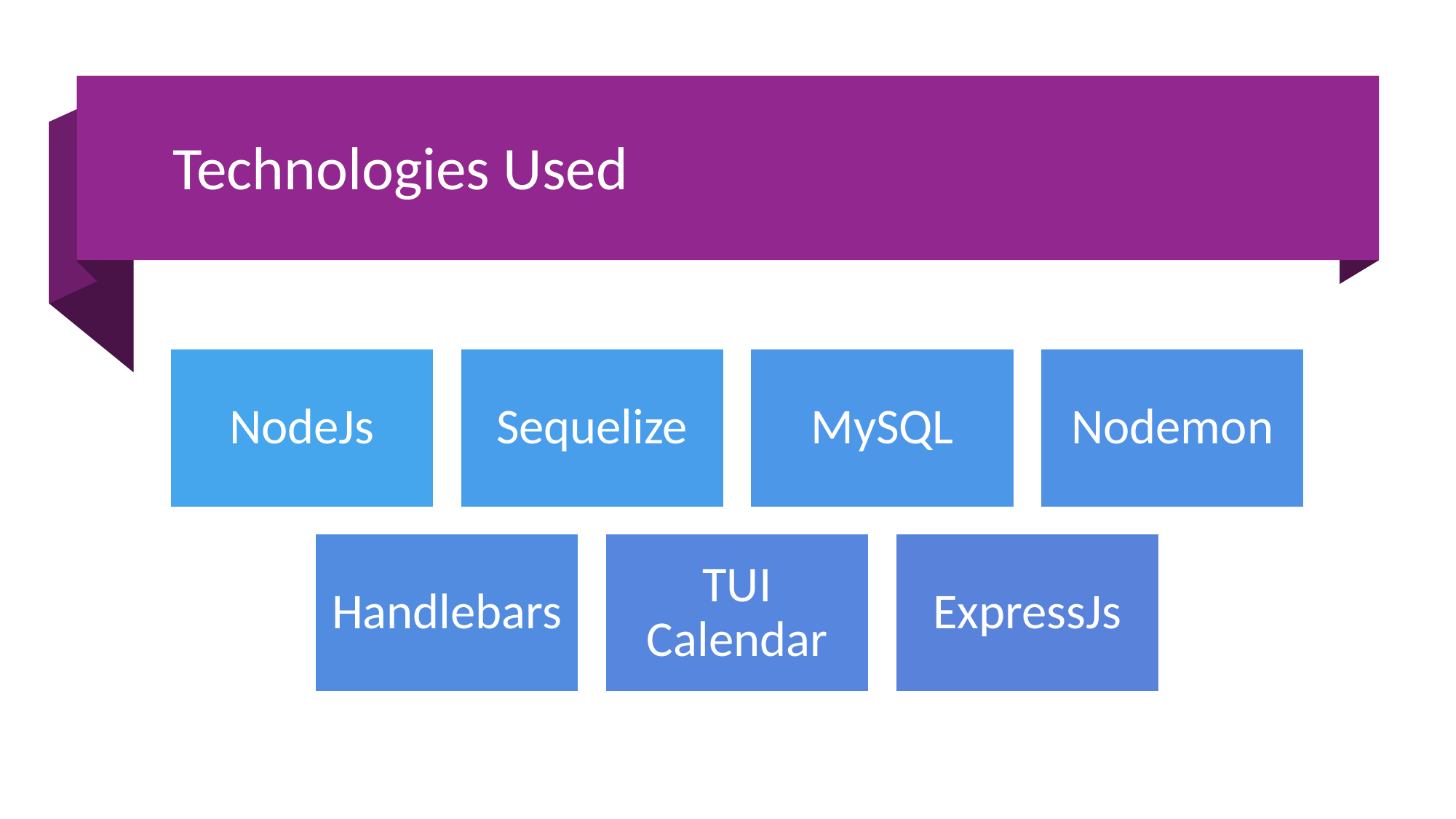

# Technologies Used
NodeJs
Sequelize
MySQL
Nodemon
Handlebars
TUI Calendar
ExpressJs